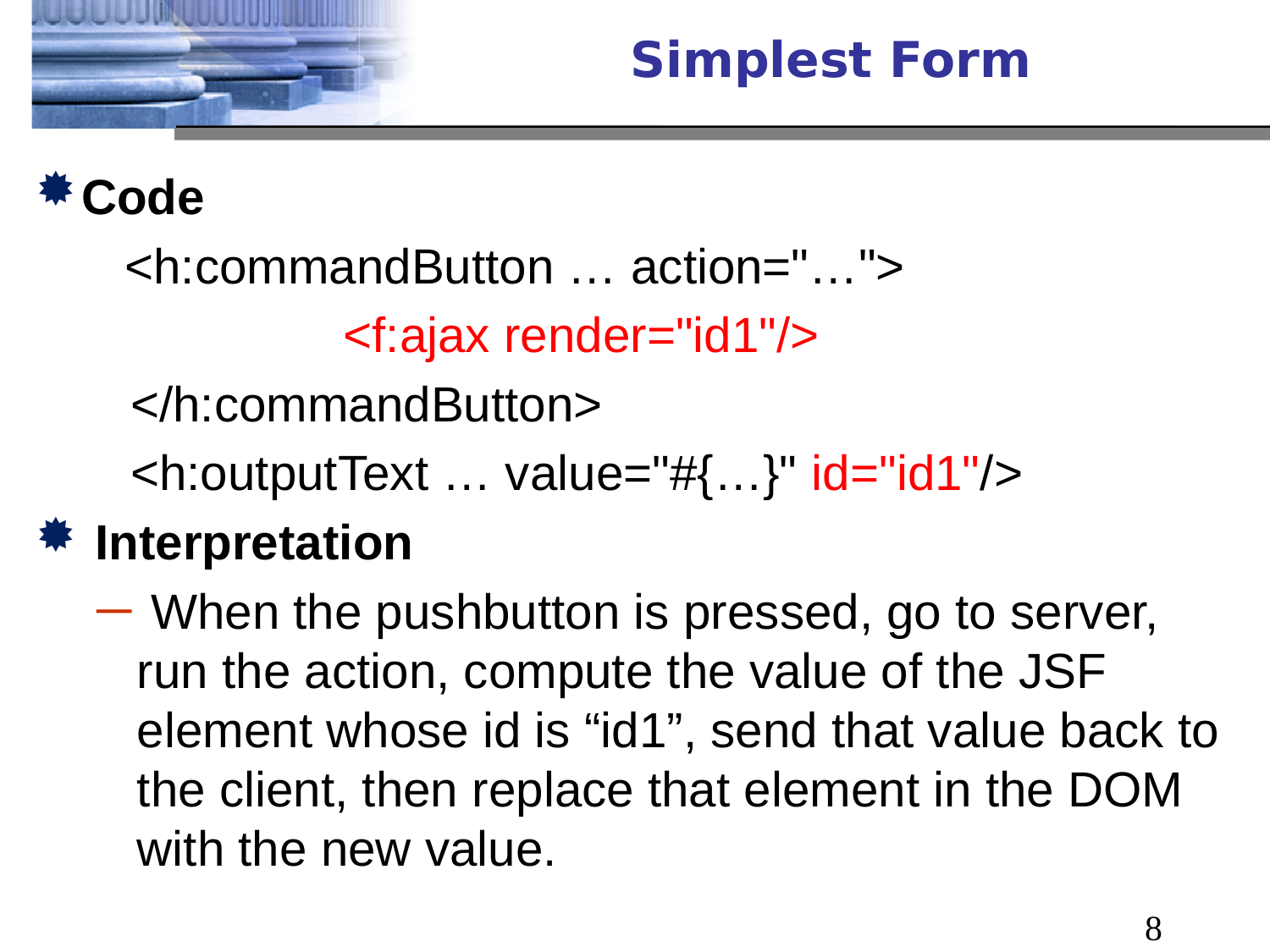

# Simplest Form
Code
  <h:commandButton … action="…">
		<f:ajax render="id1"/>
   </h:commandButton>
   <h:outputText … value="#{…}" id="id1"/>
 Interpretation
 When the pushbutton is pressed, go to server, run the action, compute the value of the JSF element whose id is “id1”, send that value back to the client, then replace that element in the DOM with the new value.